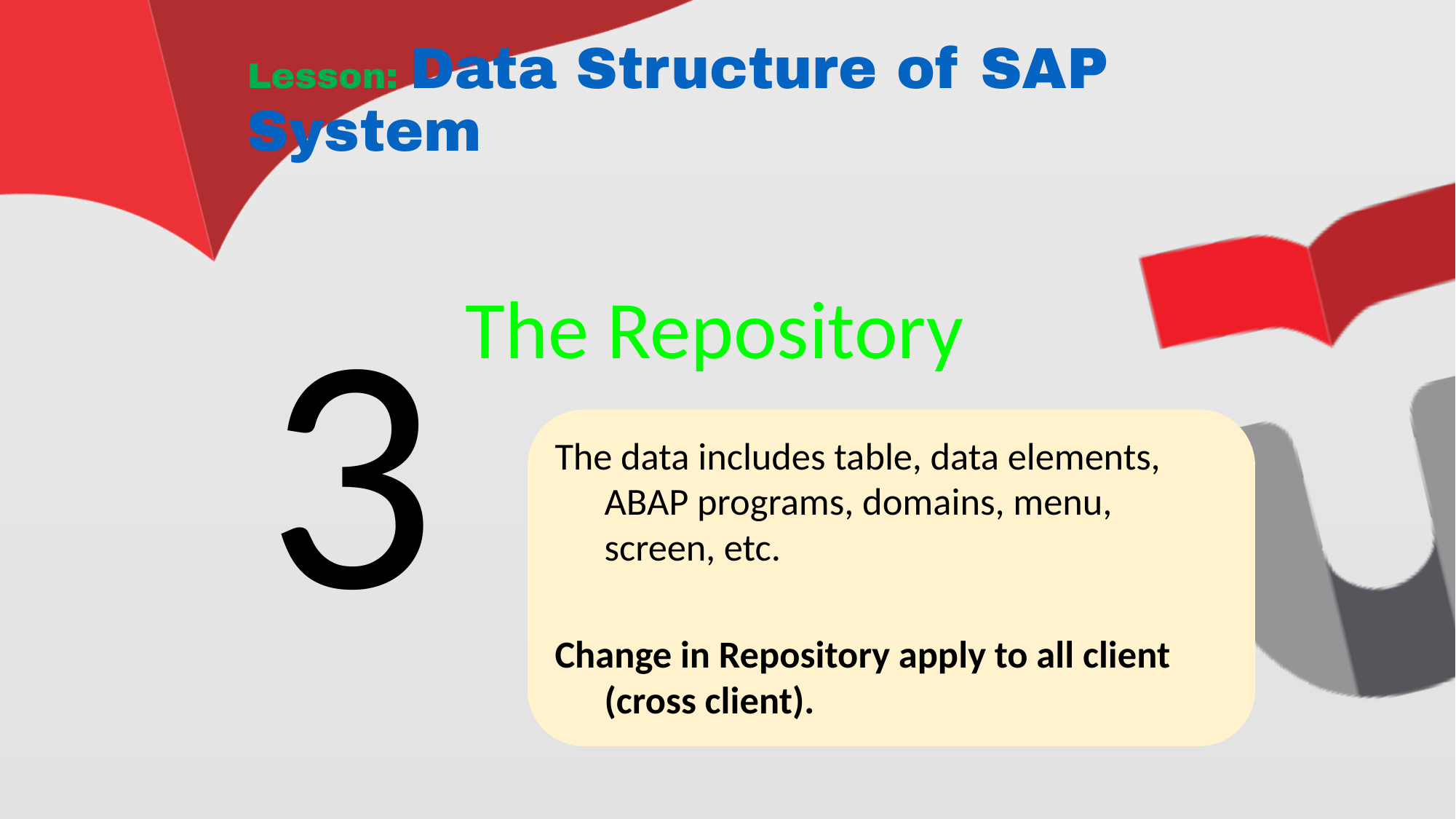

# Lesson: Data Structure of SAP System
3
The Repository
The data includes table, data elements, ABAP programs, domains, menu, screen, etc.

Change in Repository apply to all client (cross client).